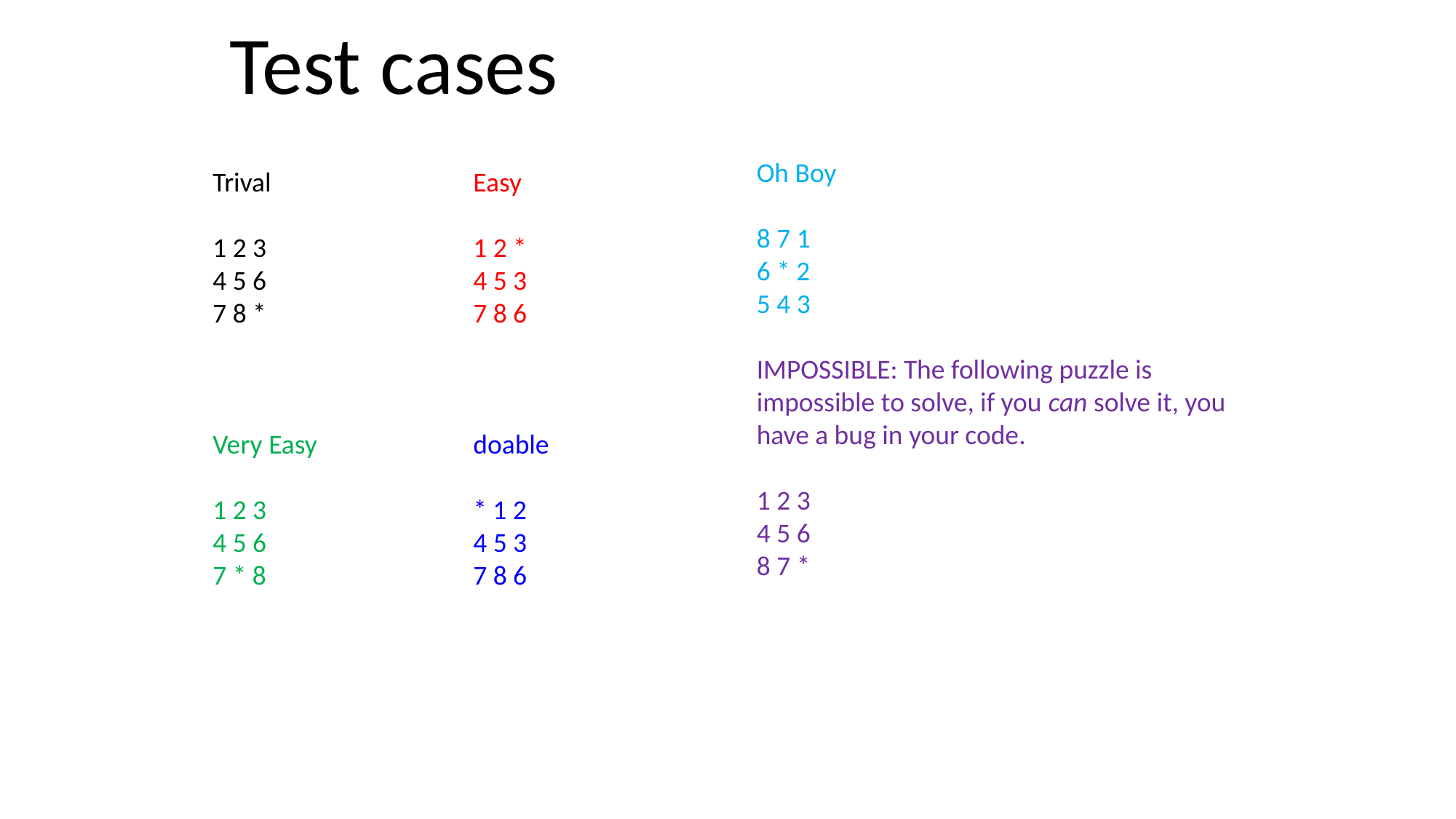

Test cases

Oh Boy

8 7 1
6 * 2
5 4 3

IMPOSSIBLE: The following puzzle is impossible to solve, if you can solve it, you have a bug in your code.

1 2 3
4 5 6
8 7 *
Trival

1 2 3
4 5 6
7 8 *

Very Easy

1 2 3
4 5 6
7 * 8

Easy

1 2 *
4 5 3
7 8 6

doable

* 1 2
4 5 3
7 8 6